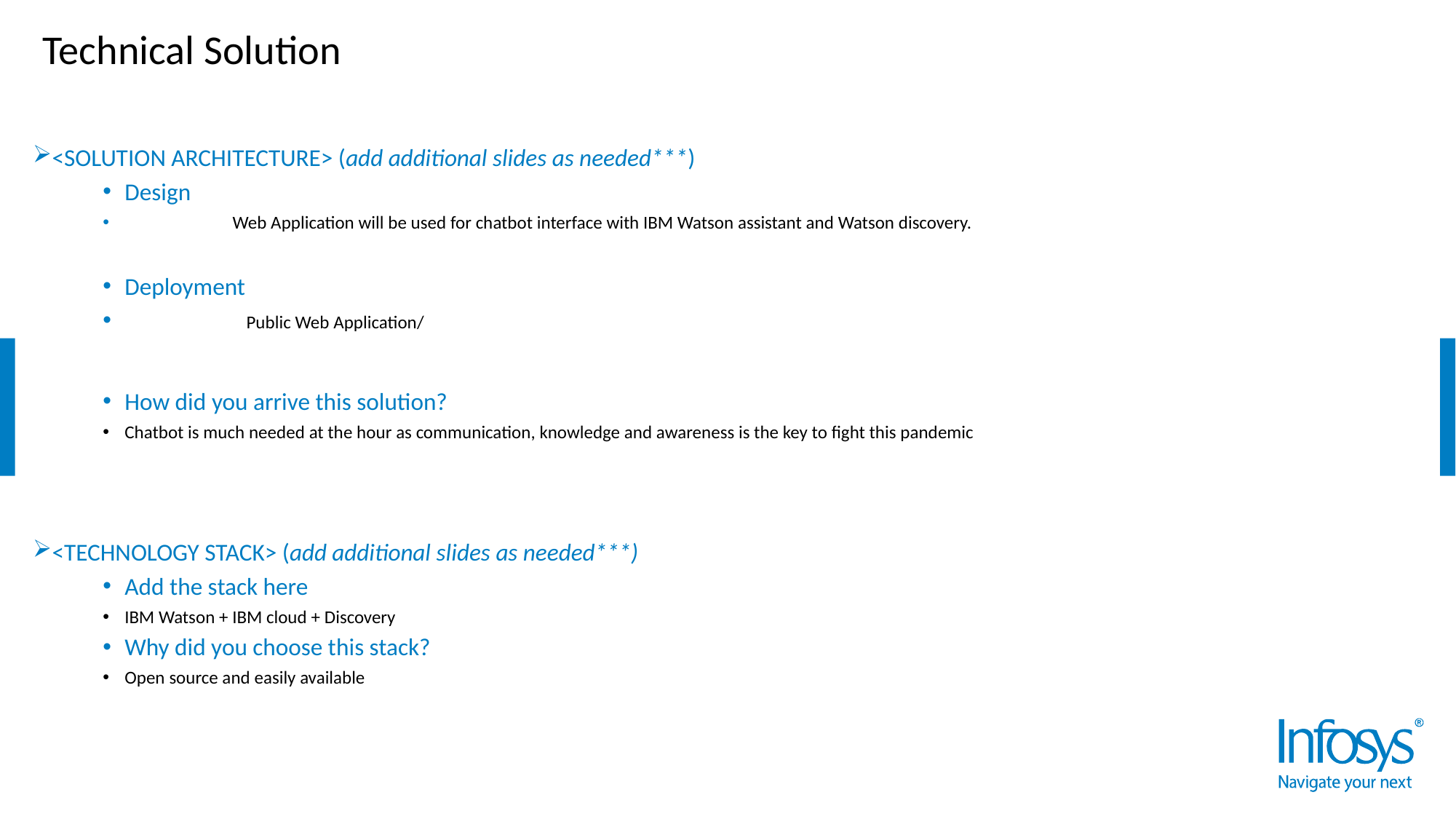

# Technical Solution

<SOLUTION ARCHITECTURE> (add additional slides as needed***)
Design
	Web Application will be used for chatbot interface with IBM Watson assistant and Watson discovery.

Deployment
	Public Web Application/

How did you arrive this solution?
Chatbot is much needed at the hour as communication, knowledge and awareness is the key to fight this pandemic

<TECHNOLOGY STACK> (add additional slides as needed***)
Add the stack here
IBM Watson + IBM cloud + Discovery
Why did you choose this stack?
Open source and easily available